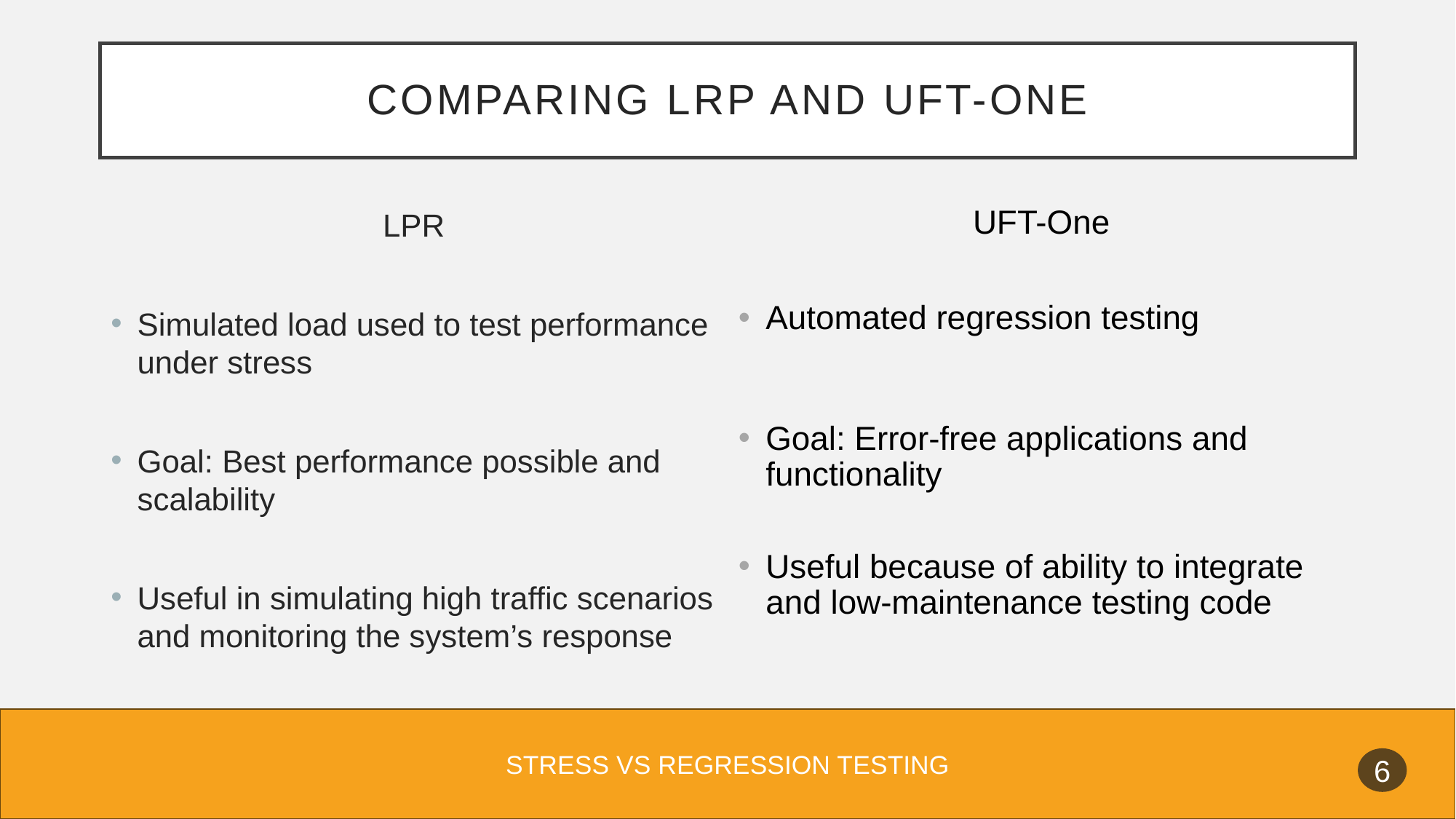

Comparing LRP and UFT-One
LPR

Simulated load used to test performance under stress

Goal: Best performance possible and scalability

Useful in simulating high traffic scenarios and monitoring the system’s response

UFT-One

Automated regression testing

Goal: Error-free applications and functionality

Useful because of ability to integrate and low-maintenance testing code

STRESS VS REGRESSION TESTING
6